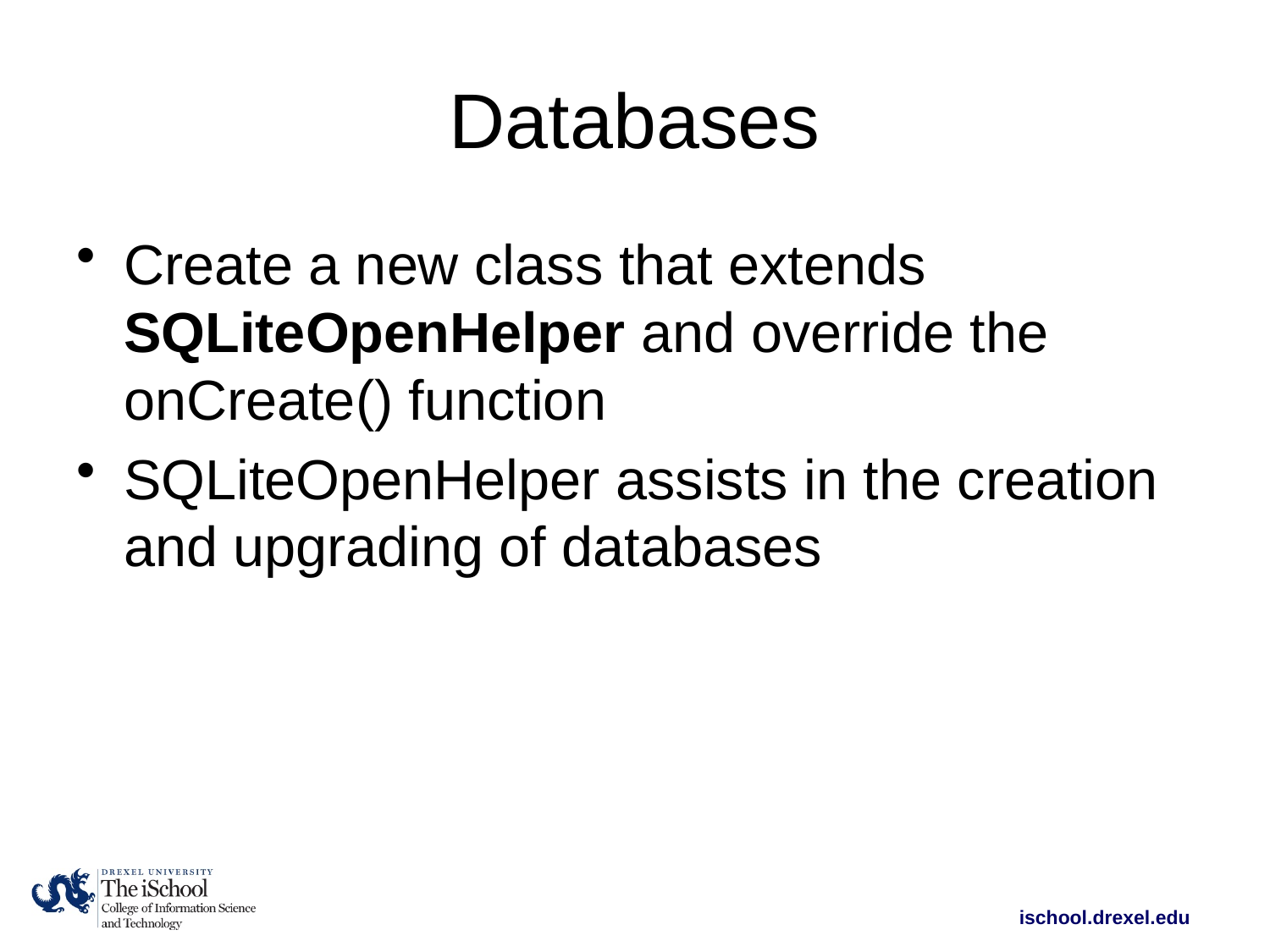

# Databases
Create a new class that extends SQLiteOpenHelper and override the onCreate() function
SQLiteOpenHelper assists in the creation and upgrading of databases